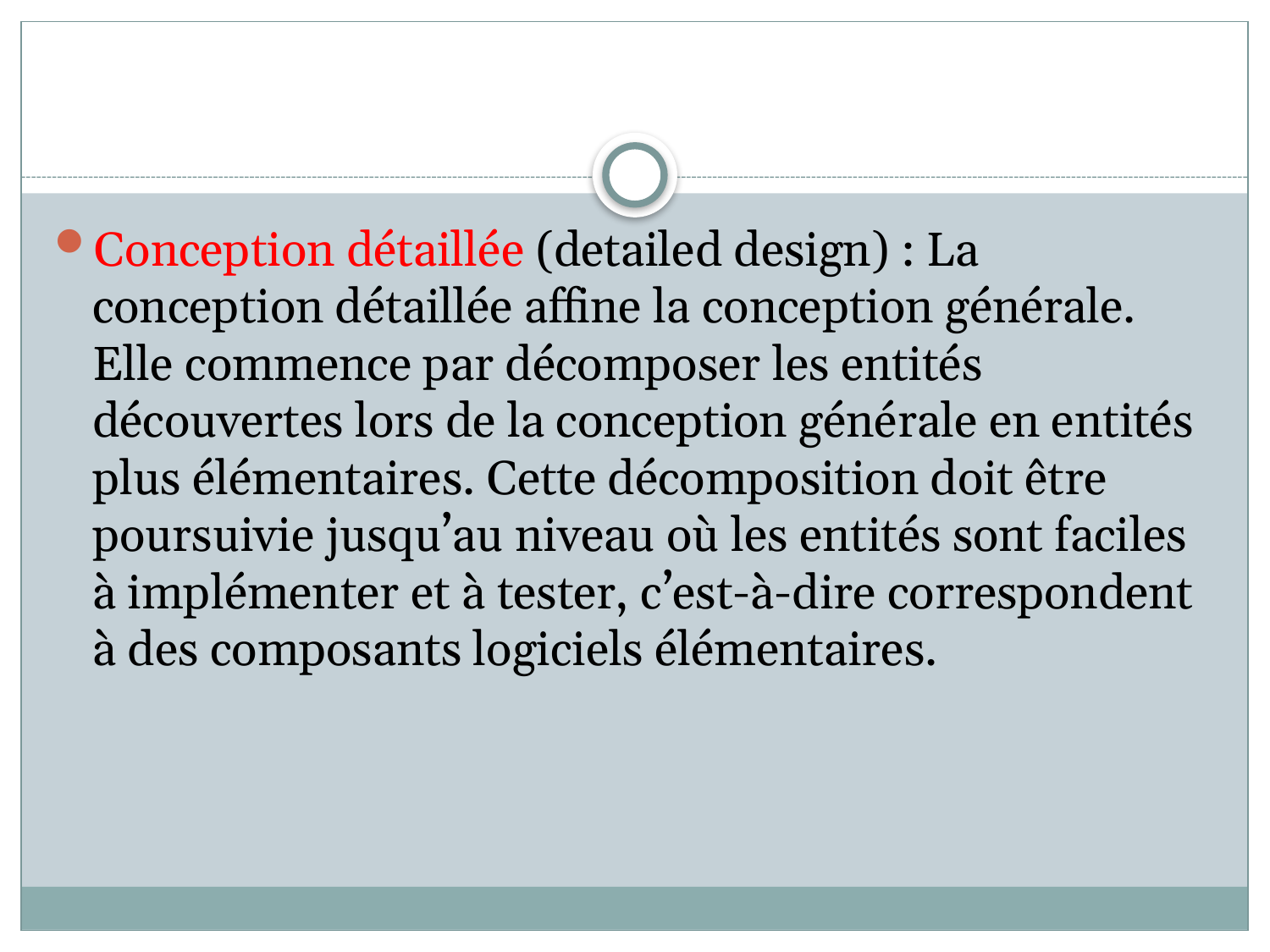

#
Conception détaillée (detailed design) : La conception détaillée affine la conception générale. Elle commence par décomposer les entités découvertes lors de la conception générale en entités plus élémentaires. Cette décomposition doit être poursuivie jusqu’au niveau où les entités sont faciles à implémenter et à tester, c’est-à-dire correspondent à des composants logiciels élémentaires.